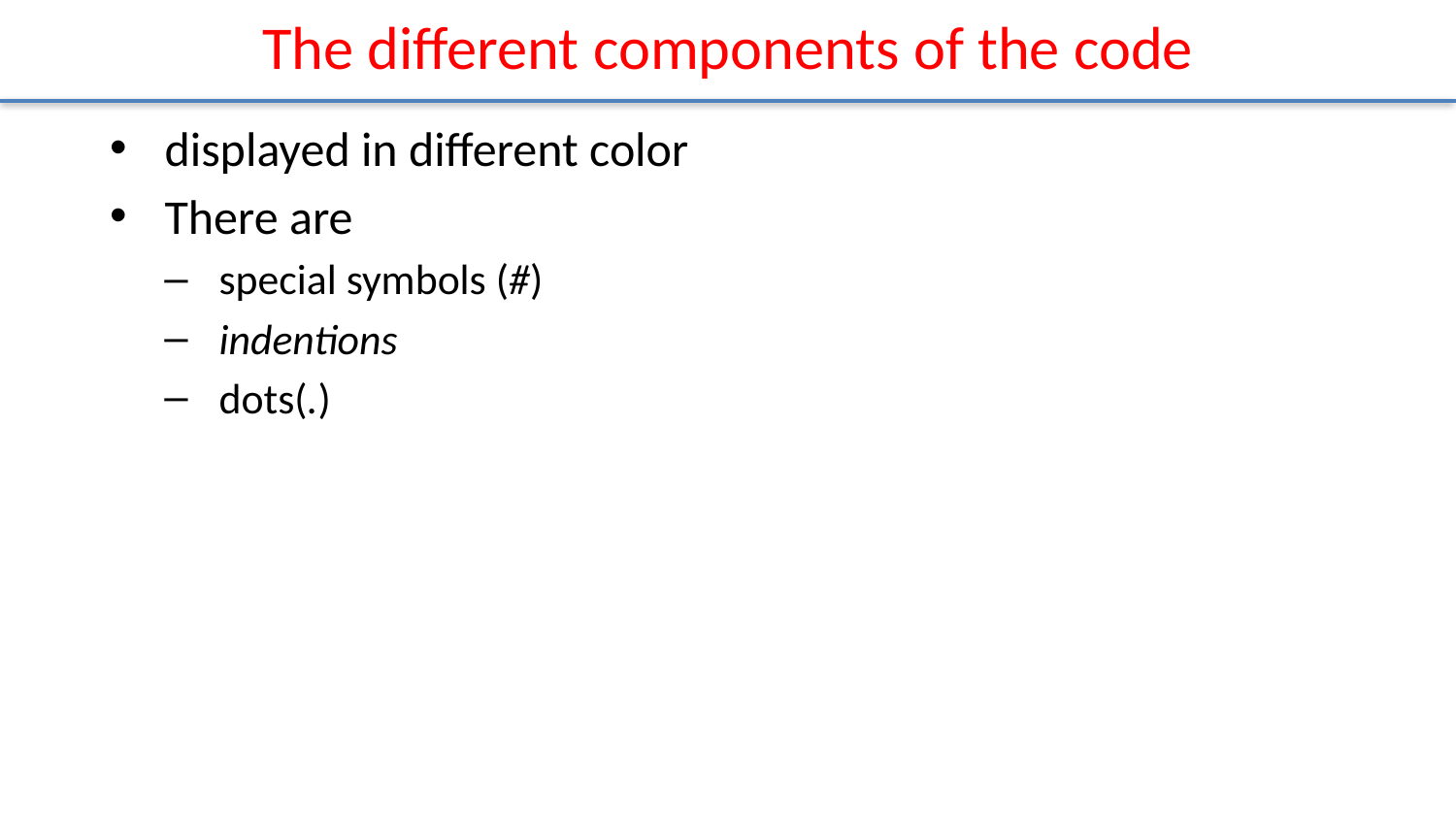

# The different components of the code
displayed in different color
There are
special symbols (#)
indentions
dots(.)